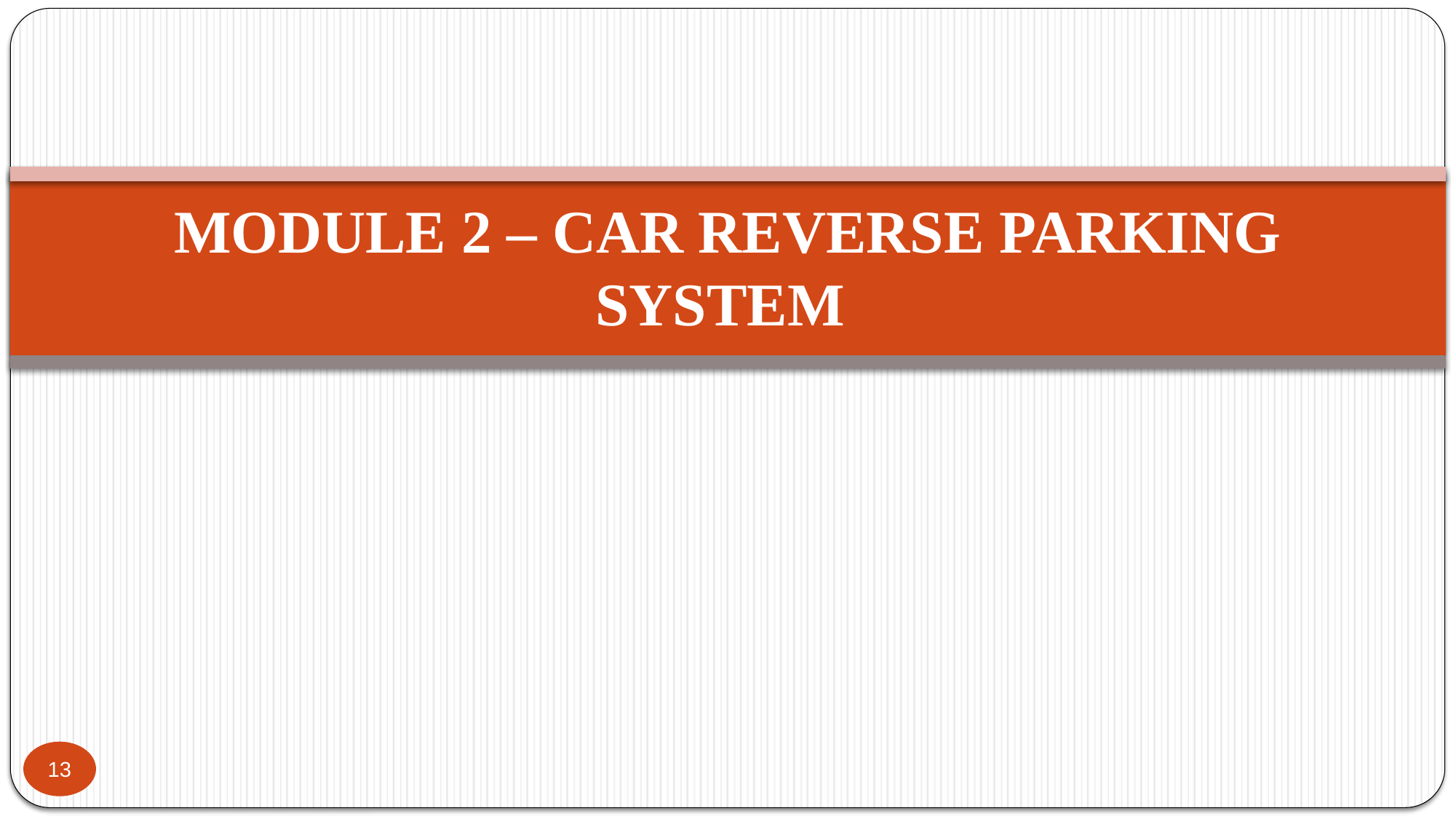

# MODULE 2 – CAR REVERSE PARKING SYSTEM

13